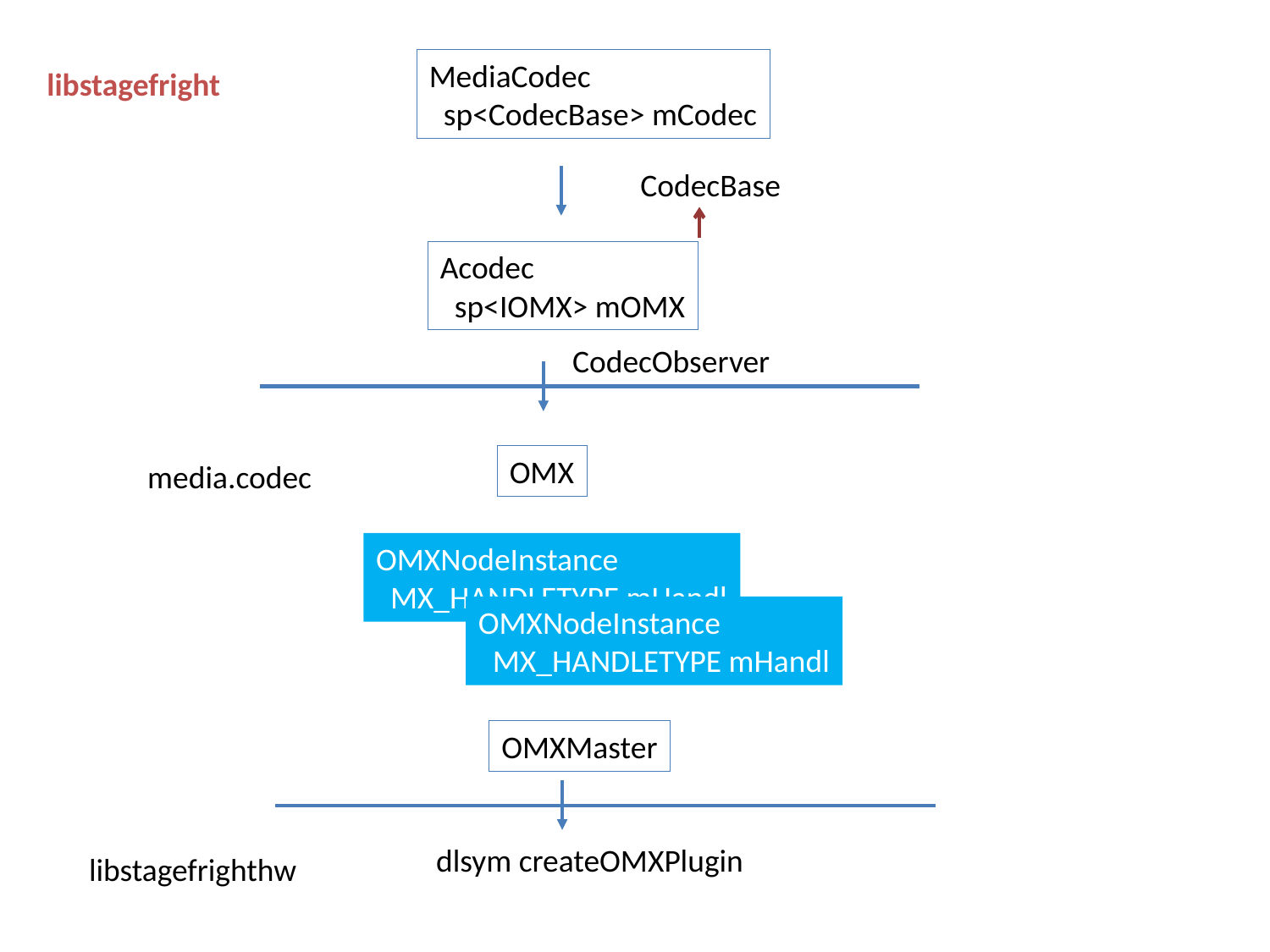

MediaCodec
  sp<CodecBase> mCodec
libstagefright
CodecBase
Acodec
  sp<IOMX> mOMX
CodecObserver
OMX
media.codec
OMXNodeInstance
  MX_HANDLETYPE mHandl
OMXNodeInstance
  MX_HANDLETYPE mHandl
OMXMaster
dlsym createOMXPlugin
libstagefrighthw